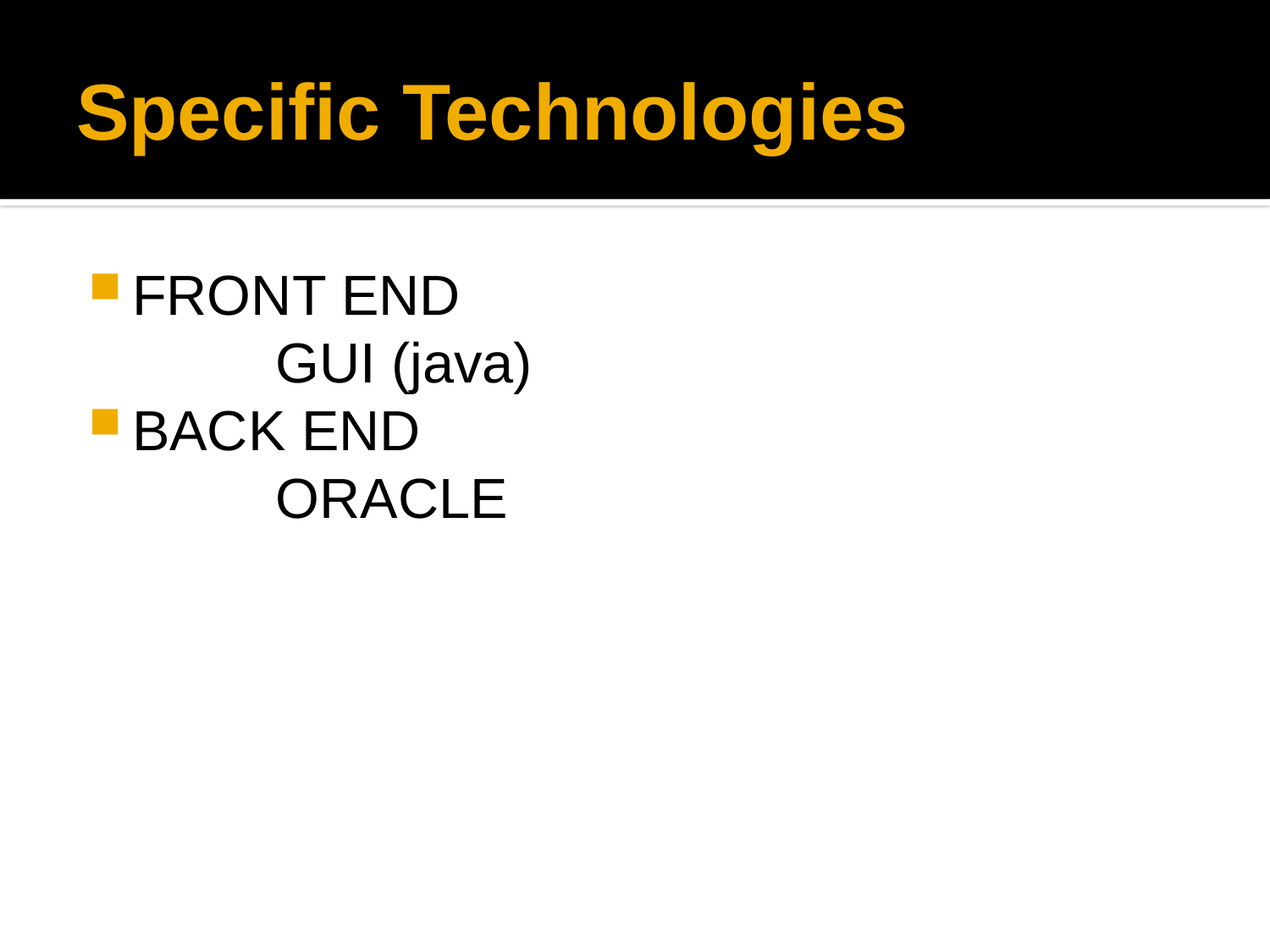

# Specific Technologies
FRONT END
            GUI (java)
BACK END
            ORACLE